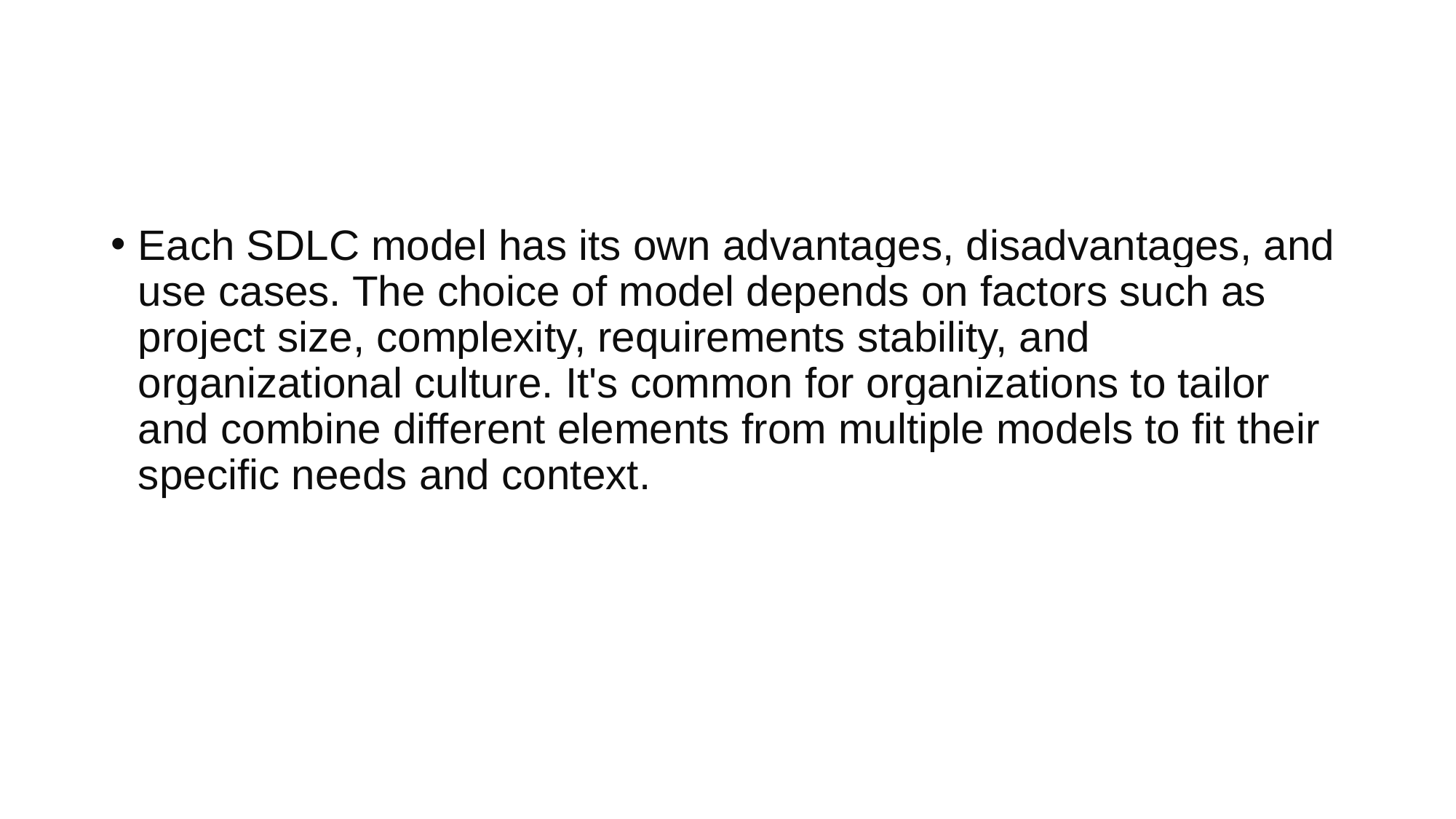

#
Each SDLC model has its own advantages, disadvantages, and use cases. The choice of model depends on factors such as project size, complexity, requirements stability, and organizational culture. It's common for organizations to tailor and combine different elements from multiple models to fit their specific needs and context.